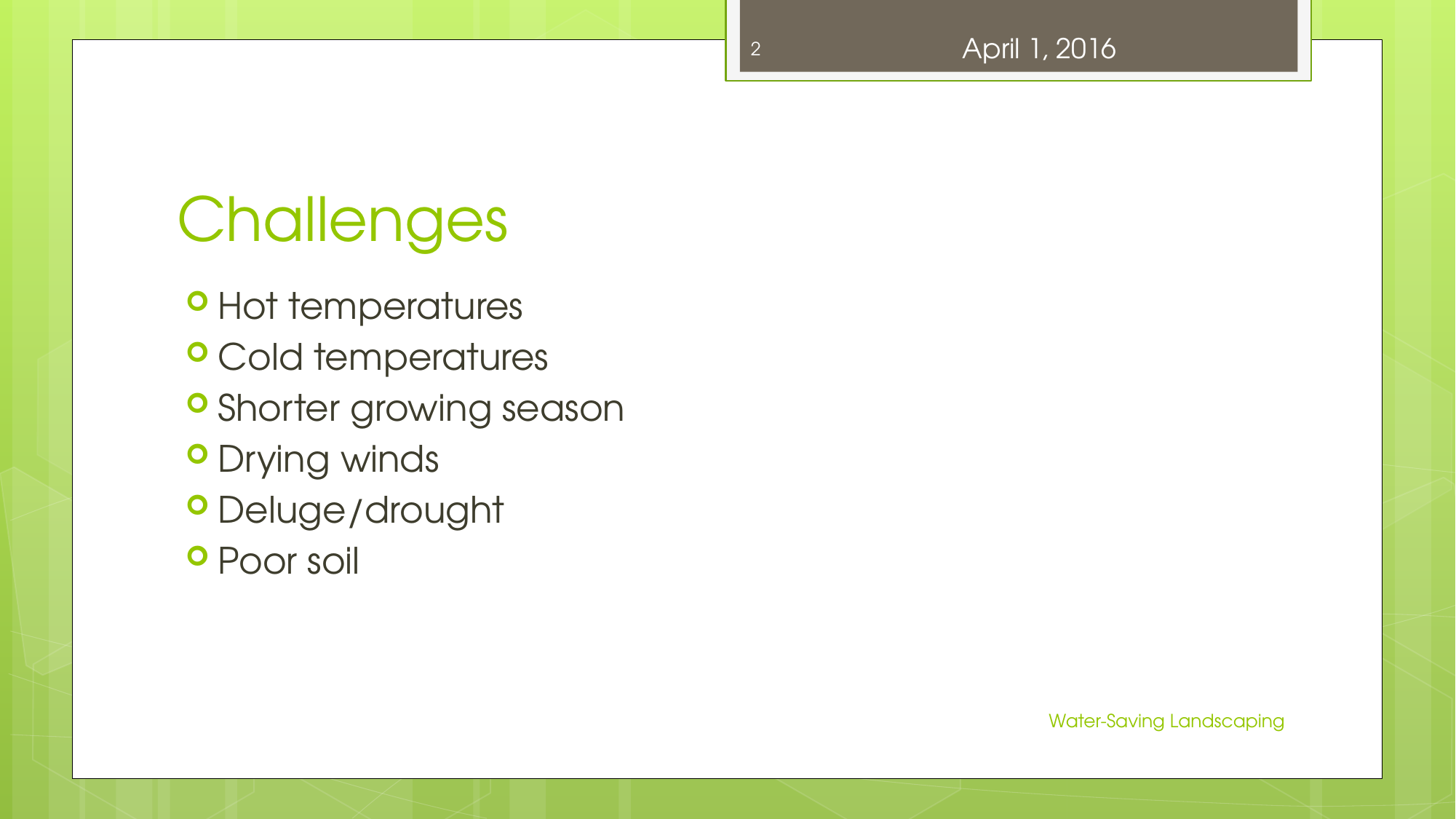

2
# Challenges
Hot temperatures
Cold temperatures
Shorter growing season
Drying winds
Deluge/drought
Poor soil
Water-Saving Landscaping